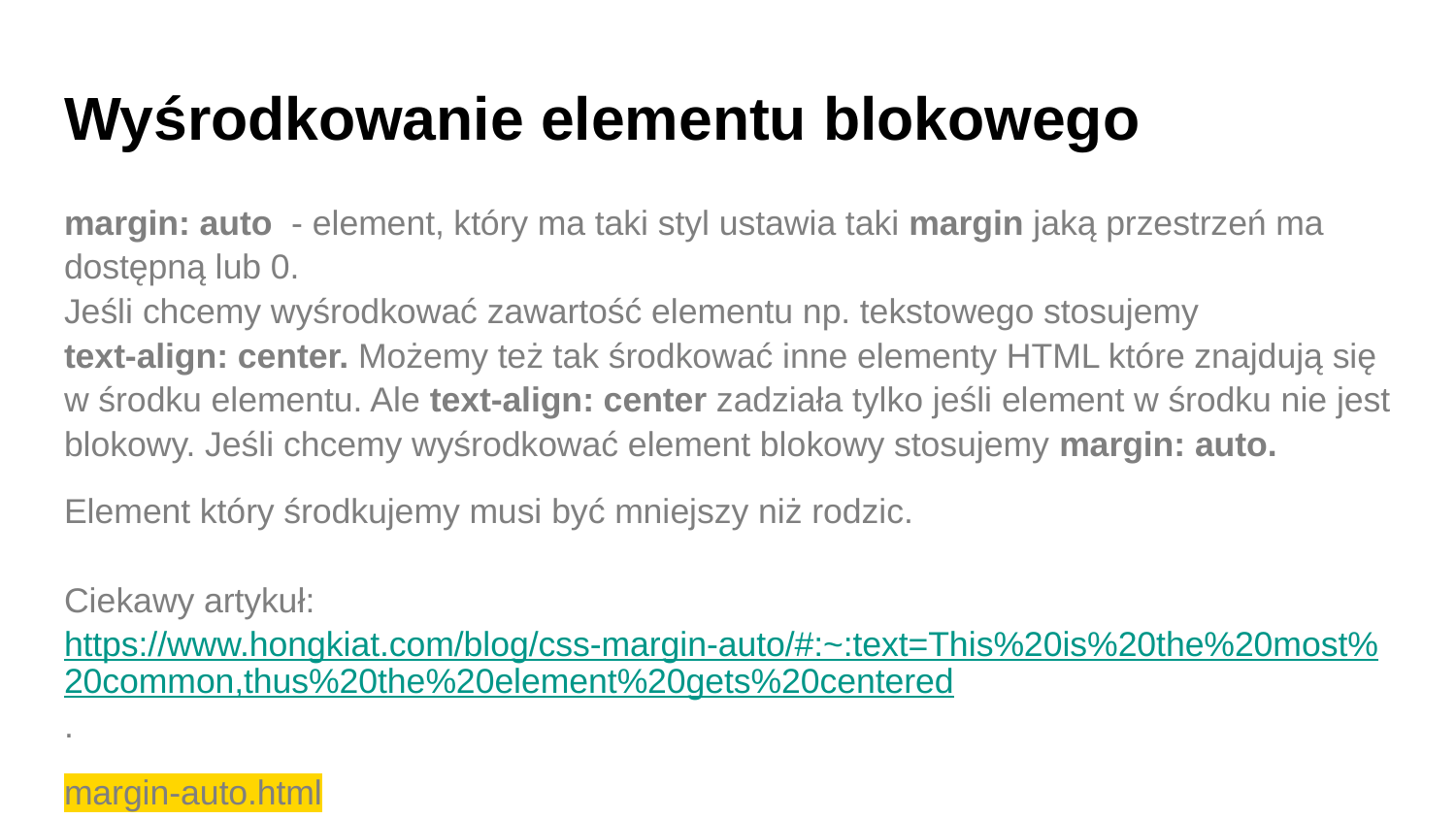

# Wyśrodkowanie elementu blokowego
margin: auto  - element, który ma taki styl ustawia taki margin jaką przestrzeń ma dostępną lub 0.
Jeśli chcemy wyśrodkować zawartość elementu np. tekstowego stosujemy
text-align: center. Możemy też tak środkować inne elementy HTML które znajdują się w środku elementu. Ale text-align: center zadziała tylko jeśli element w środku nie jest blokowy. Jeśli chcemy wyśrodkować element blokowy stosujemy margin: auto.
Element który środkujemy musi być mniejszy niż rodzic.
Ciekawy artykuł: https://www.hongkiat.com/blog/css-margin-auto/#:~:text=This%20is%20the%20most%20common,thus%20the%20element%20gets%20centered.
margin-auto.html